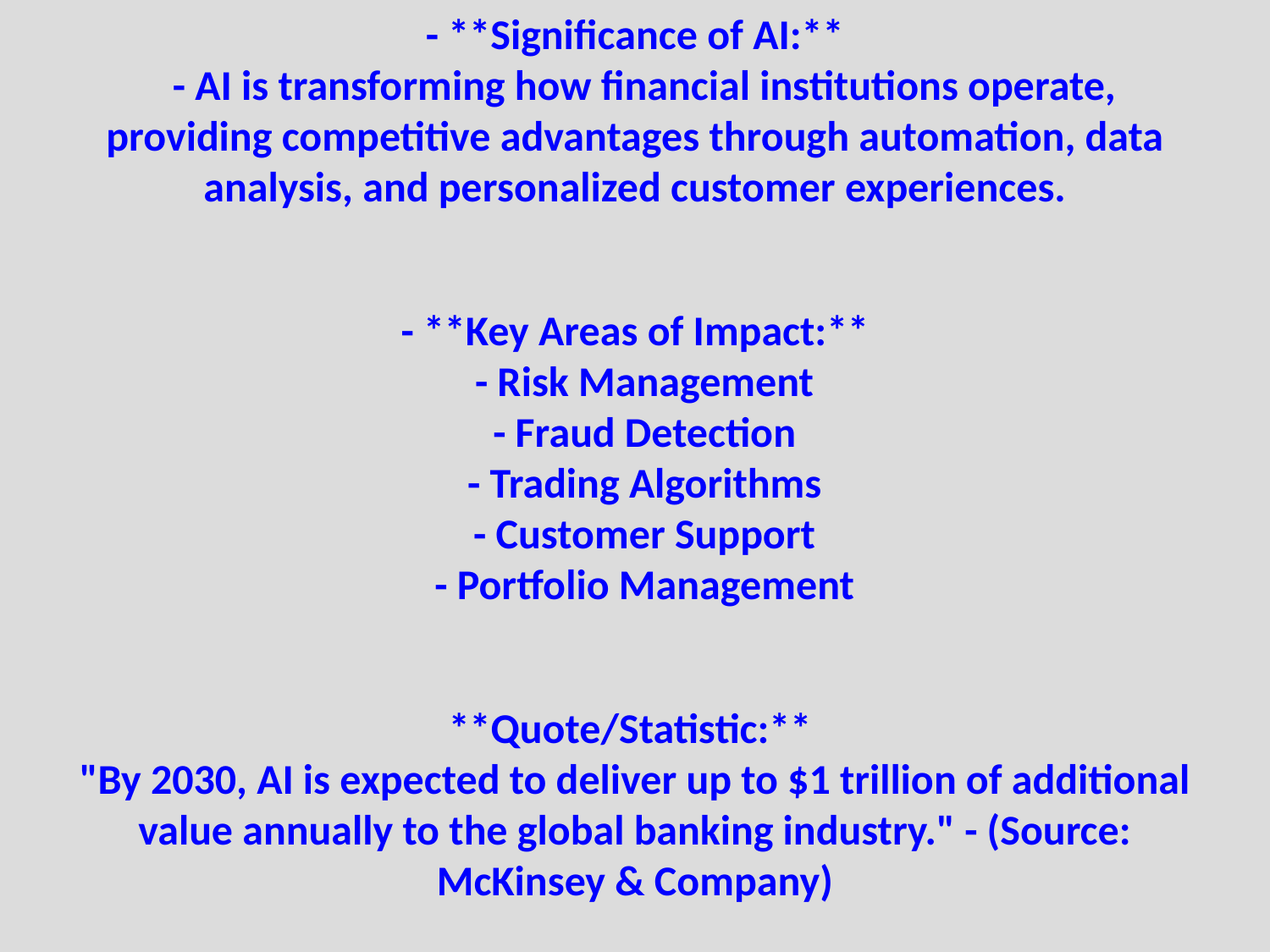

# Certainly! Below is a suggested structure and content for Slide 1 on "AI in Finance." This slide serves as an introduction to the topic, aiming to engage the audience and provide a high-level overview.

---

**Slide 1: Introduction to AI in Finance**

---

**Title:**
AI in Finance: Revolutionizing the Financial Landscape

**Image/Visual:**
An eye-catching graphic depicting AI technology, such as a digital brain or network, overlaid on financial graphs or data streams.

**Bullet Points:**

- **What is AI in Finance?**
  - The integration of artificial intelligence technology into financial services and processes to enhance efficiency and decision-making.

- **Significance of AI:**
  - AI is transforming how financial institutions operate, providing competitive advantages through automation, data analysis, and personalized customer experiences.

- **Key Areas of Impact:**
  - Risk Management
  - Fraud Detection
  - Trading Algorithms
  - Customer Support
  - Portfolio Management

**Quote/Statistic:**
"By 2030, AI is expected to deliver up to $1 trillion of additional value annually to the global banking industry." - (Source: McKinsey & Company)

**Objective of the Presentation:**
- To explore how AI technologies are reshaping the financial sector and discuss the opportunities and challenges they present.

**Footer:**
- Your Name/Company Name
- Date
- Contact Information

---

Ensure that the design is clean and professional, utilizing a color scheme that aligns with your branding. You may also want to include a company logo if applicable.